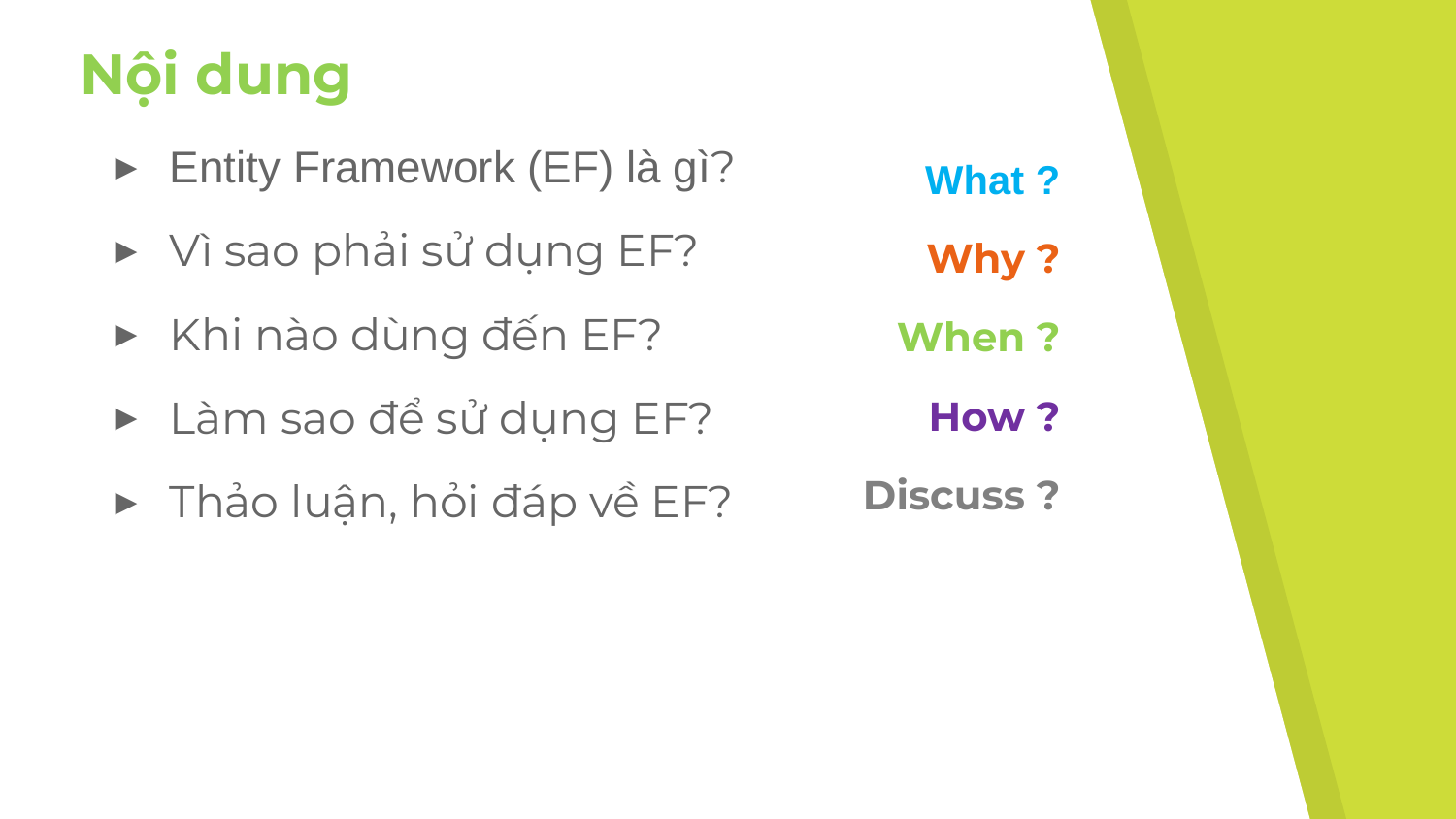

# Nội dung
Entity Framework (EF) là gì?
Vì sao phải sử dụng EF?
Khi nào dùng đến EF?
Làm sao để sử dụng EF?
Thảo luận, hỏi đáp về EF?
What ?
Why ?
When ?
How ?
Discuss ?